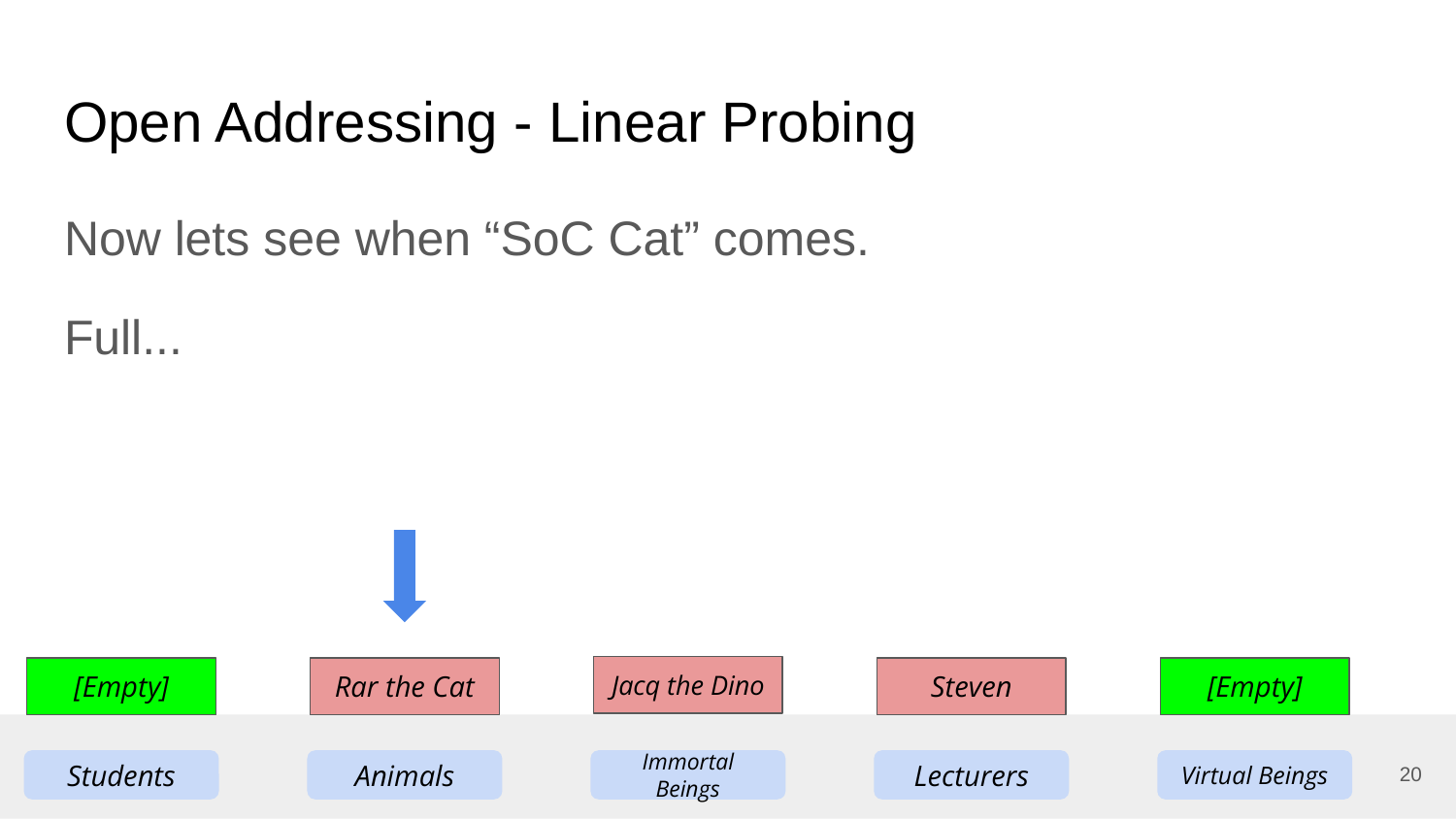

# Open Addressing - Linear Probing
Now lets see when “SoC Cat” comes.
Full...

Jacq the Dino
[Empty]
Rar the Cat
Steven
[Empty]

20
Students
Animals
Immortal Beings
Lecturers
Virtual Beings